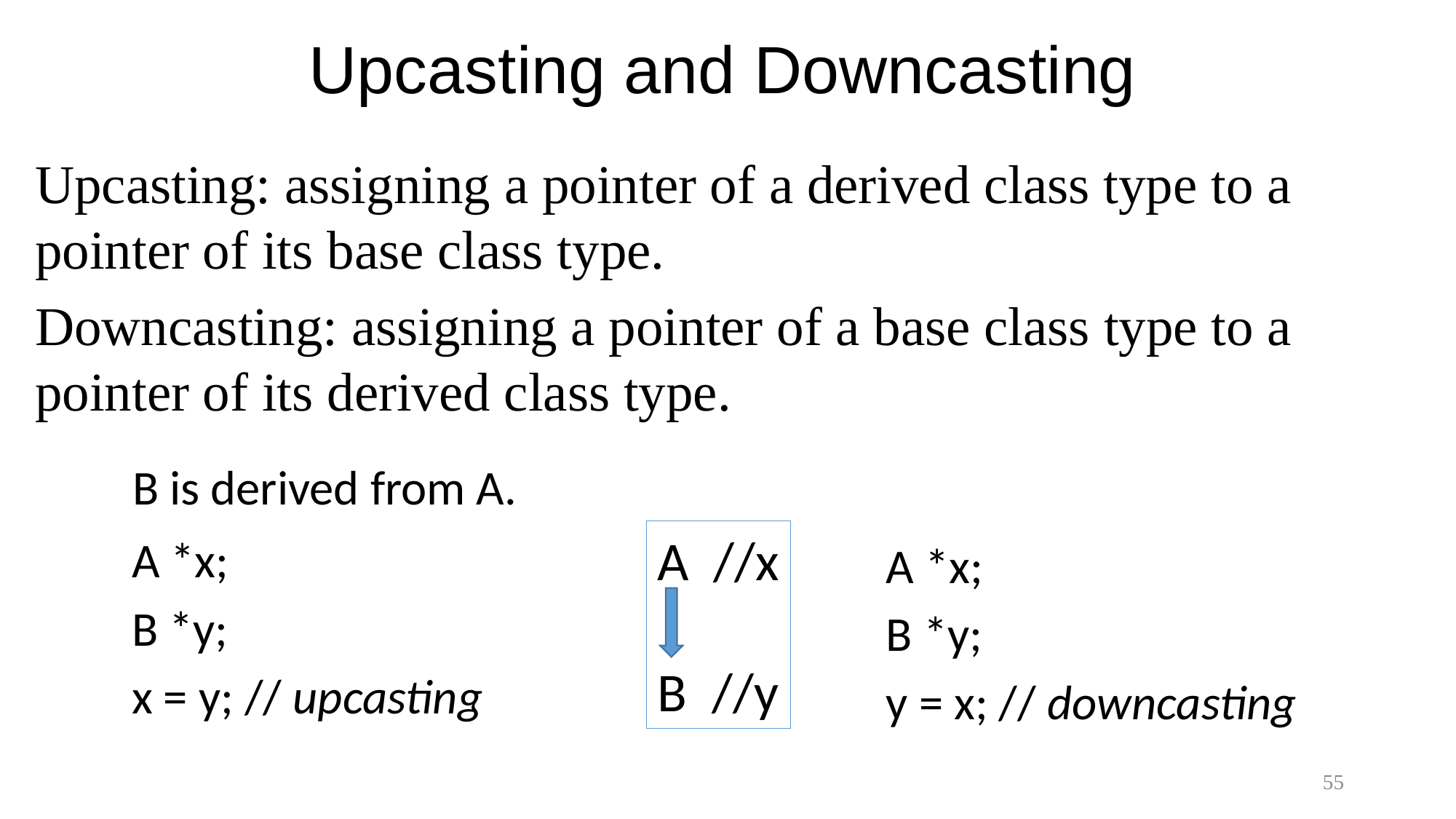

# Upcasting and Downcasting
Upcasting: assigning a pointer of a derived class type to a pointer of its base class type.
Downcasting: assigning a pointer of a base class type to a pointer of its derived class type.

B is derived from A.
A  //x

B  //y
A *x;
B *y;
x = y; // upcasting
A *x;
B *y;
y = x; // downcasting

55